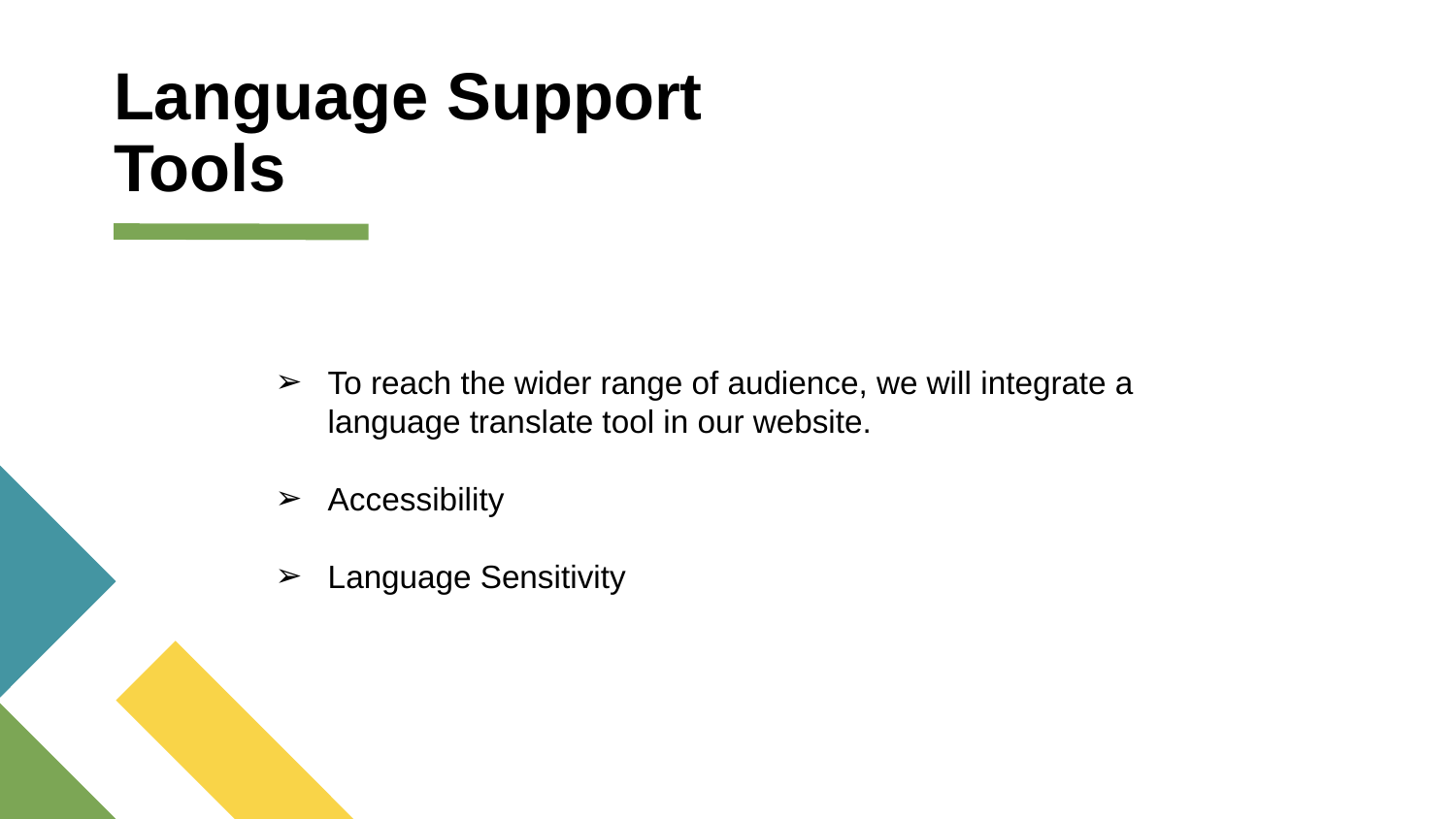

# Language Support Tools

To reach the wider range of audience, we will integrate a language translate tool in our website.

Accessibility

Language Sensitivity